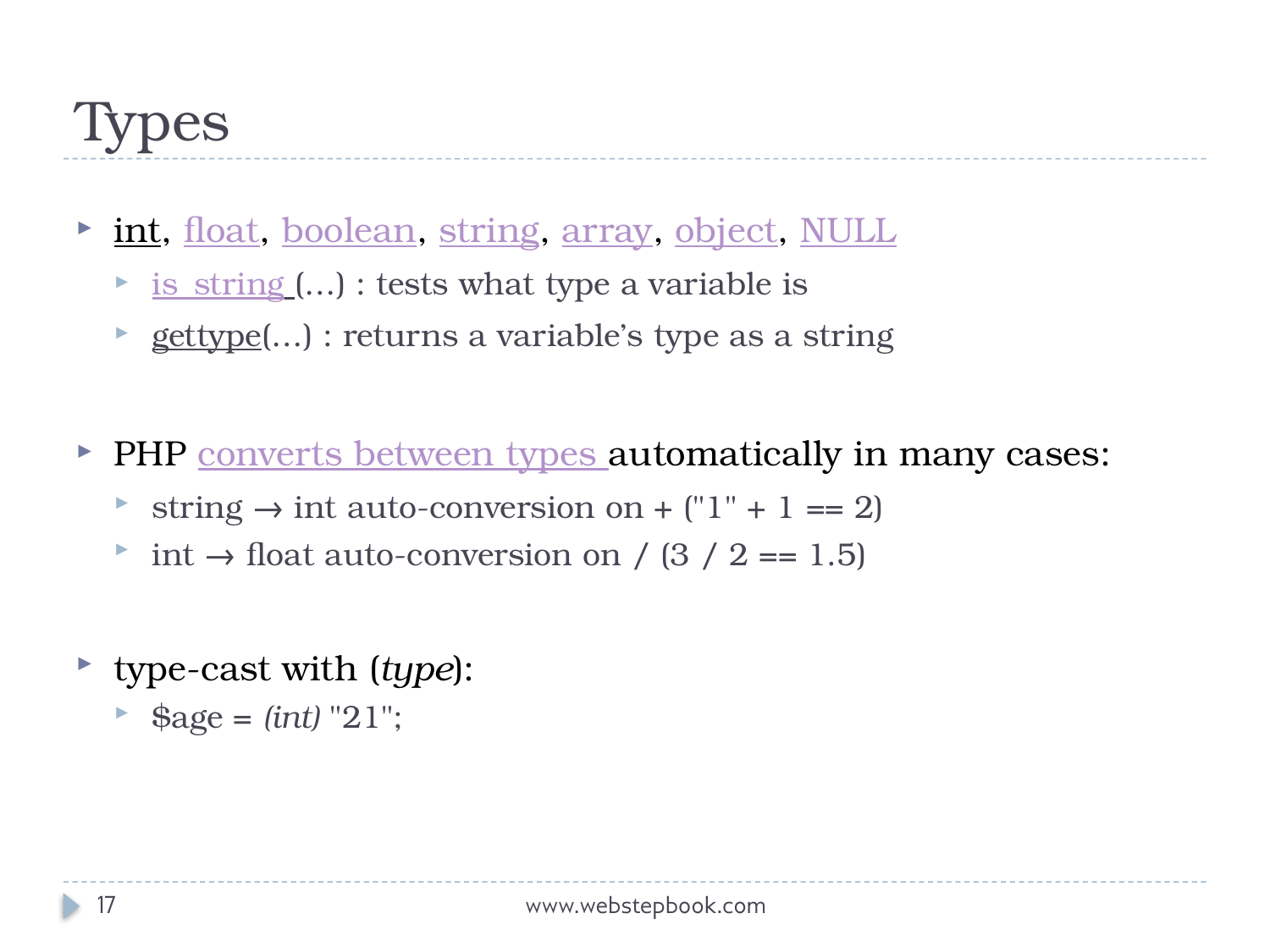

# Types
int, float, boolean, string, array, object, NULL
is_string (…) : tests what type a variable is
gettype(…) : returns a variable’s type as a string

PHP converts between types automatically in many cases:
string → int auto-conversion on + ("1" + 1 == 2)
int → float auto-conversion on / (3 / 2 == 1.5)

type-cast with (type):
$age = (int) "21";

17
www.webstepbook.com